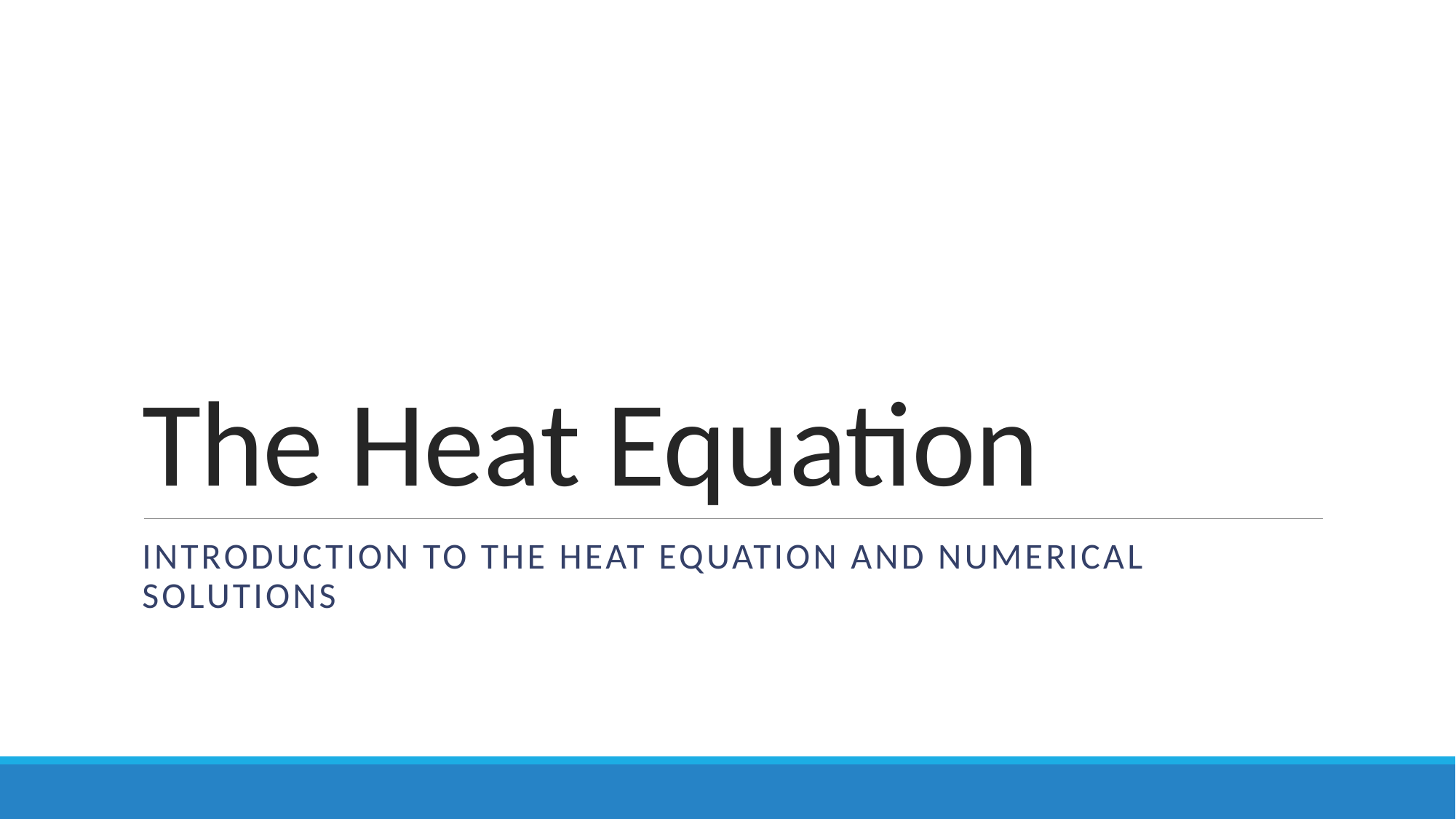

# The Heat Equation
Introduction to the heat equation and Numerical Solutions